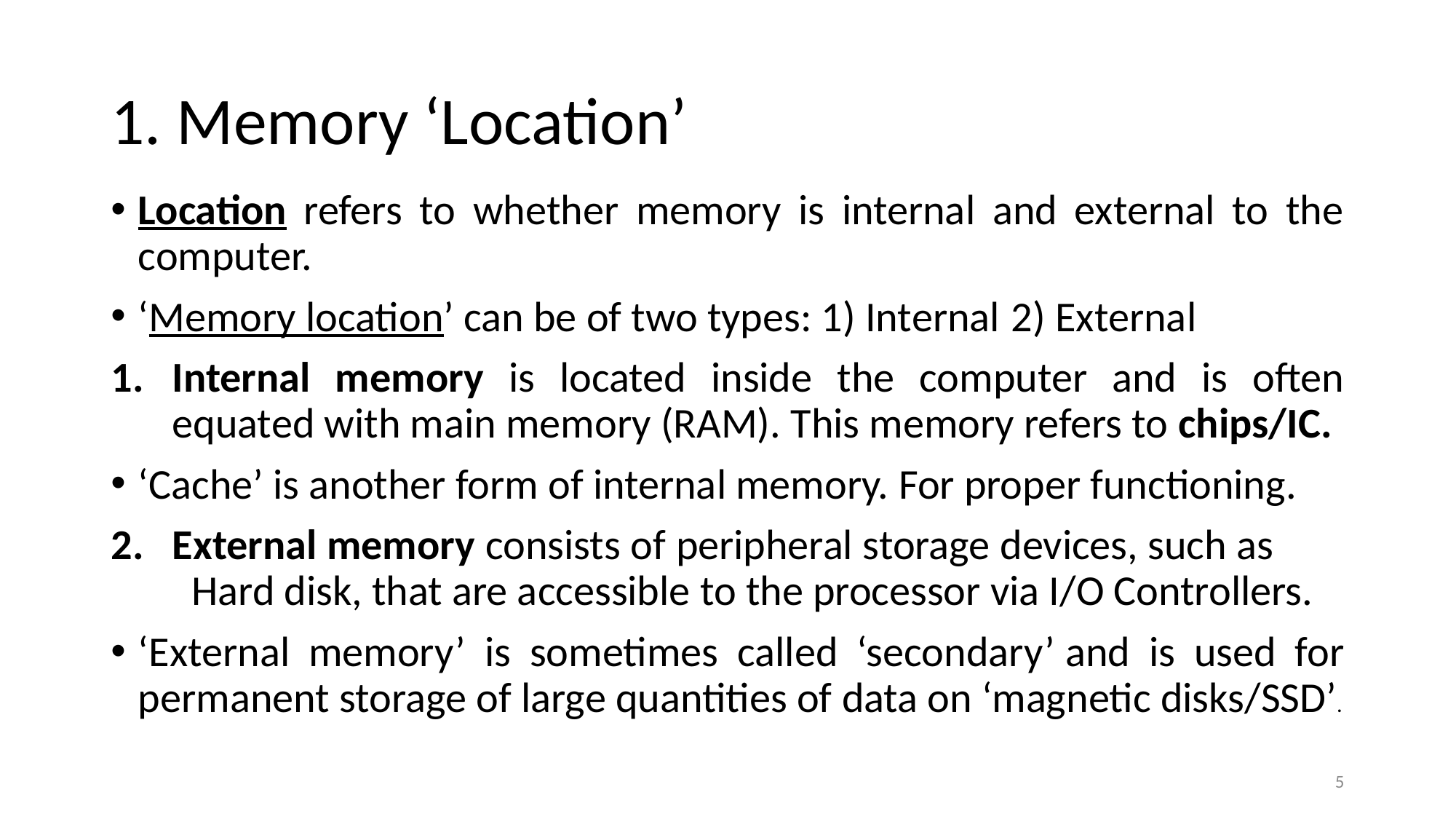

# 1. Memory ‘Location’
Location refers to whether memory is internal and external to the computer.
‘Memory location’ can be of two types: 1) Internal	2) External
Internal memory is located inside the computer and is often equated with main memory (RAM). This memory refers to chips/IC.
‘Cache’ is another form of internal memory. For proper functioning.
External memory consists of peripheral storage devices, such as          Hard disk, that are accessible to the processor via I/O Controllers.
‘External memory’ is sometimes called ‘secondary’ and is used for permanent storage of large quantities of data on ‘magnetic disks/SSD’.
5